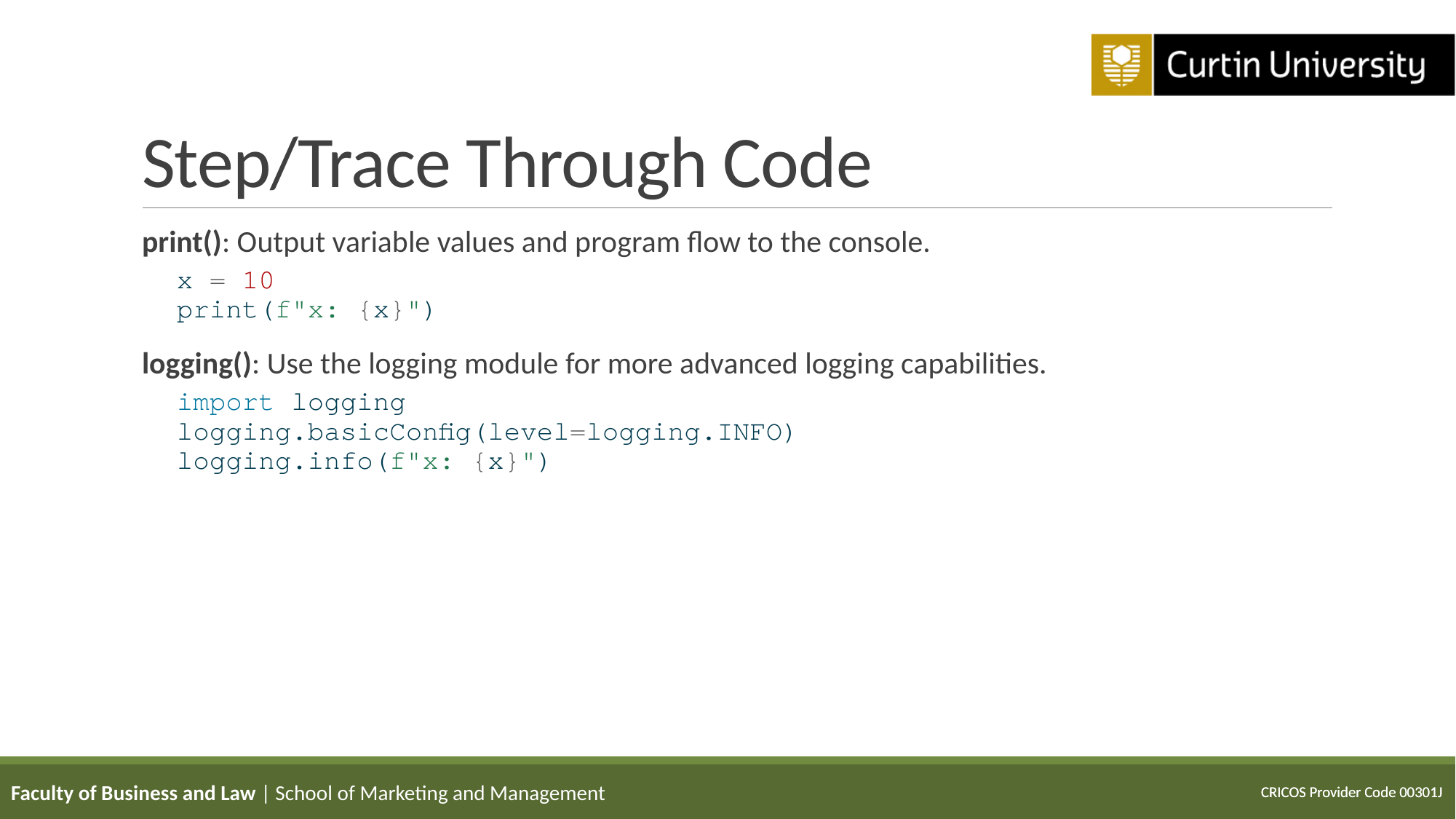

# Step/Trace Through Code
print(): Output variable values and program flow to the console.
x = 10
print(f"x: {x}")
logging(): Use the logging module for more advanced logging capabilities.
import logging
logging.basicConfig(level=logging.INFO)
logging.info(f"x: {x}")
Faculty of Business and Law | School of Marketing and Management